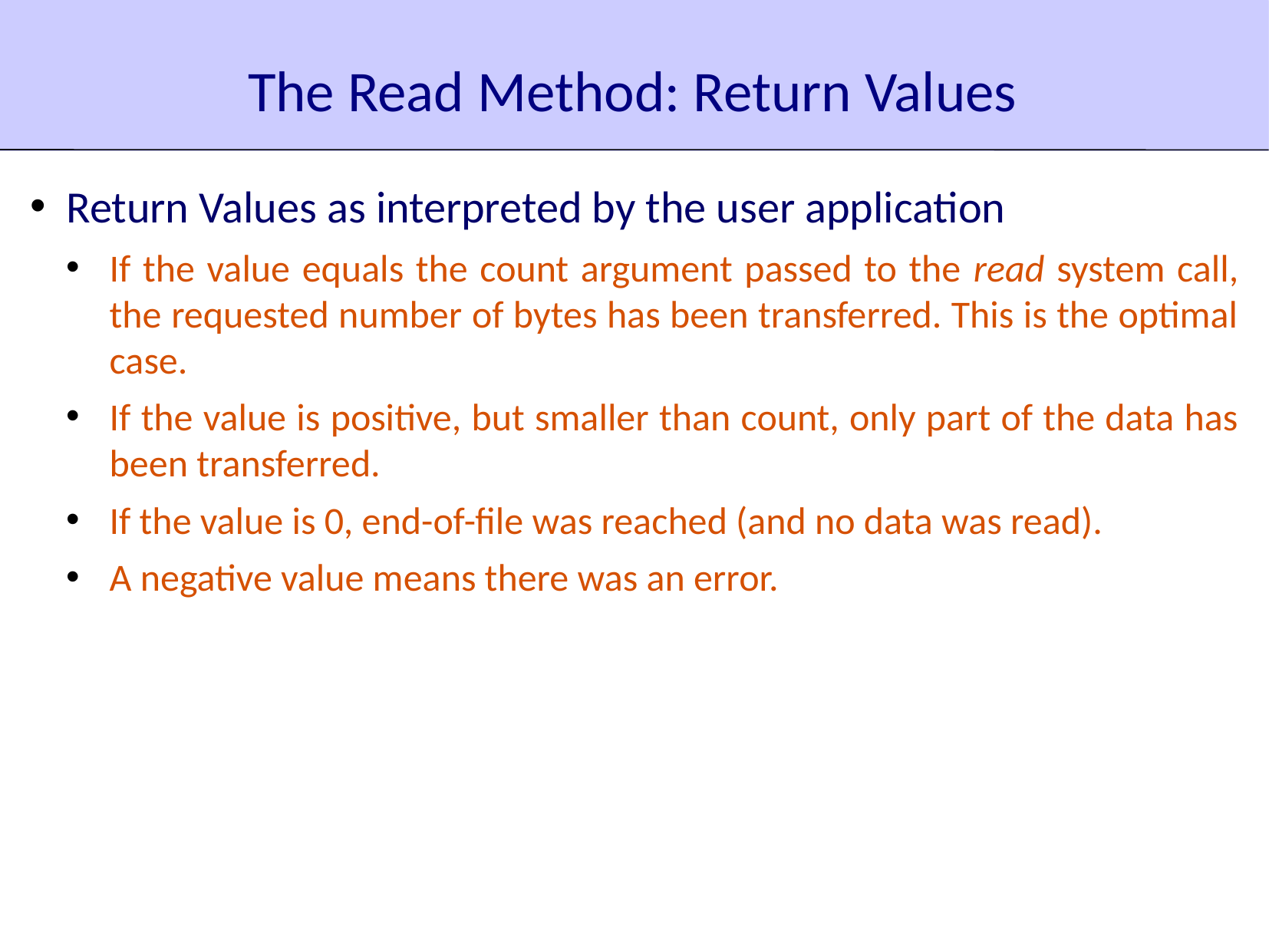

# The Read Method: Return Values
Return Values as interpreted by the user application
If the value equals the count argument passed to the read system call, the requested number of bytes has been transferred. This is the optimal case.
If the value is positive, but smaller than count, only part of the data has been transferred.
If the value is 0, end-of-file was reached (and no data was read).
A negative value means there was an error.